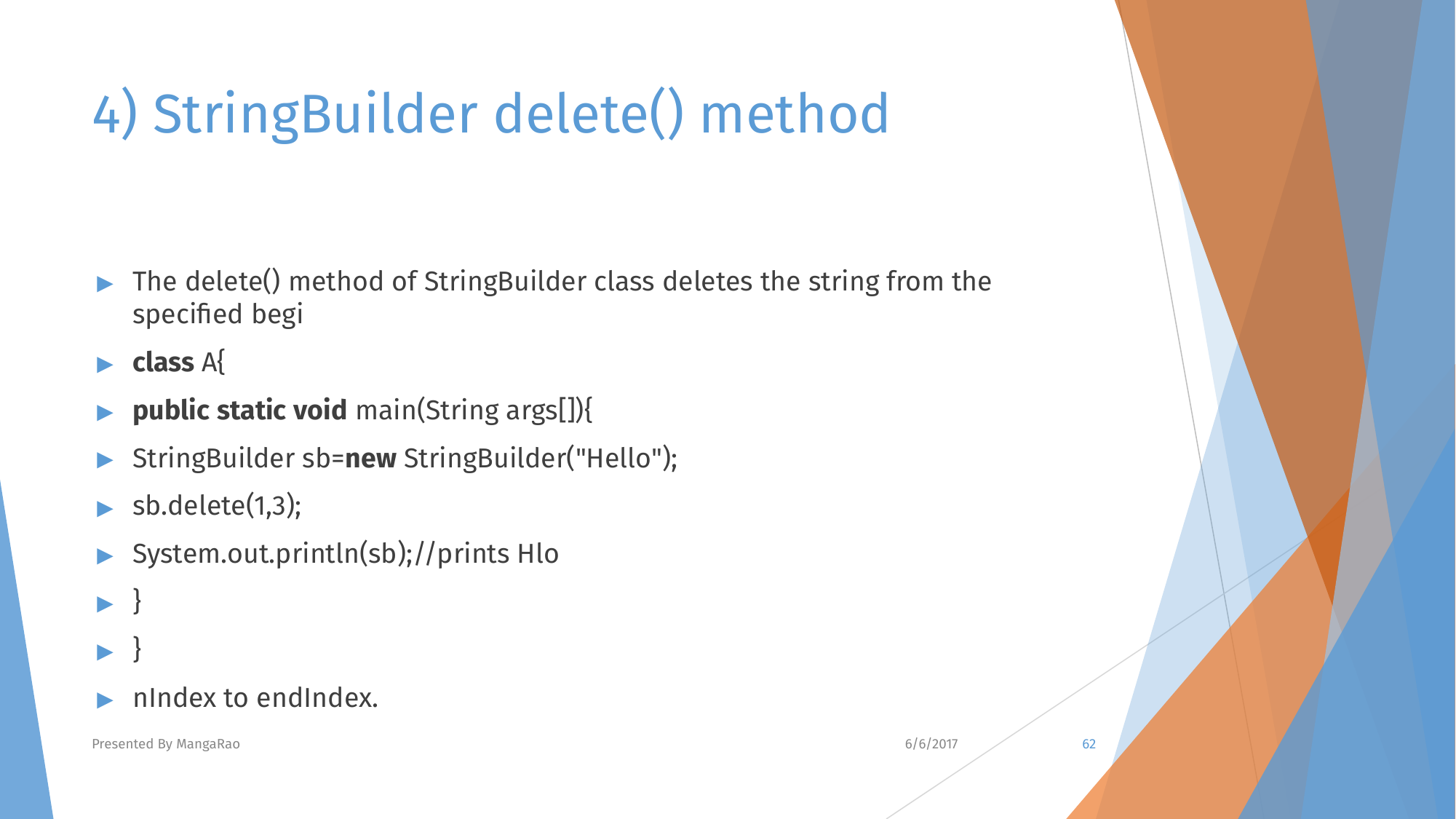

# 4) StringBuilder delete() method
The delete() method of StringBuilder class deletes the string from the specified begi
class A{
public static void main(String args[]){
StringBuilder sb=new StringBuilder("Hello");
sb.delete(1,3);
System.out.println(sb);//prints Hlo
}
}
nIndex to endIndex.
Presented By MangaRao
6/6/2017
62